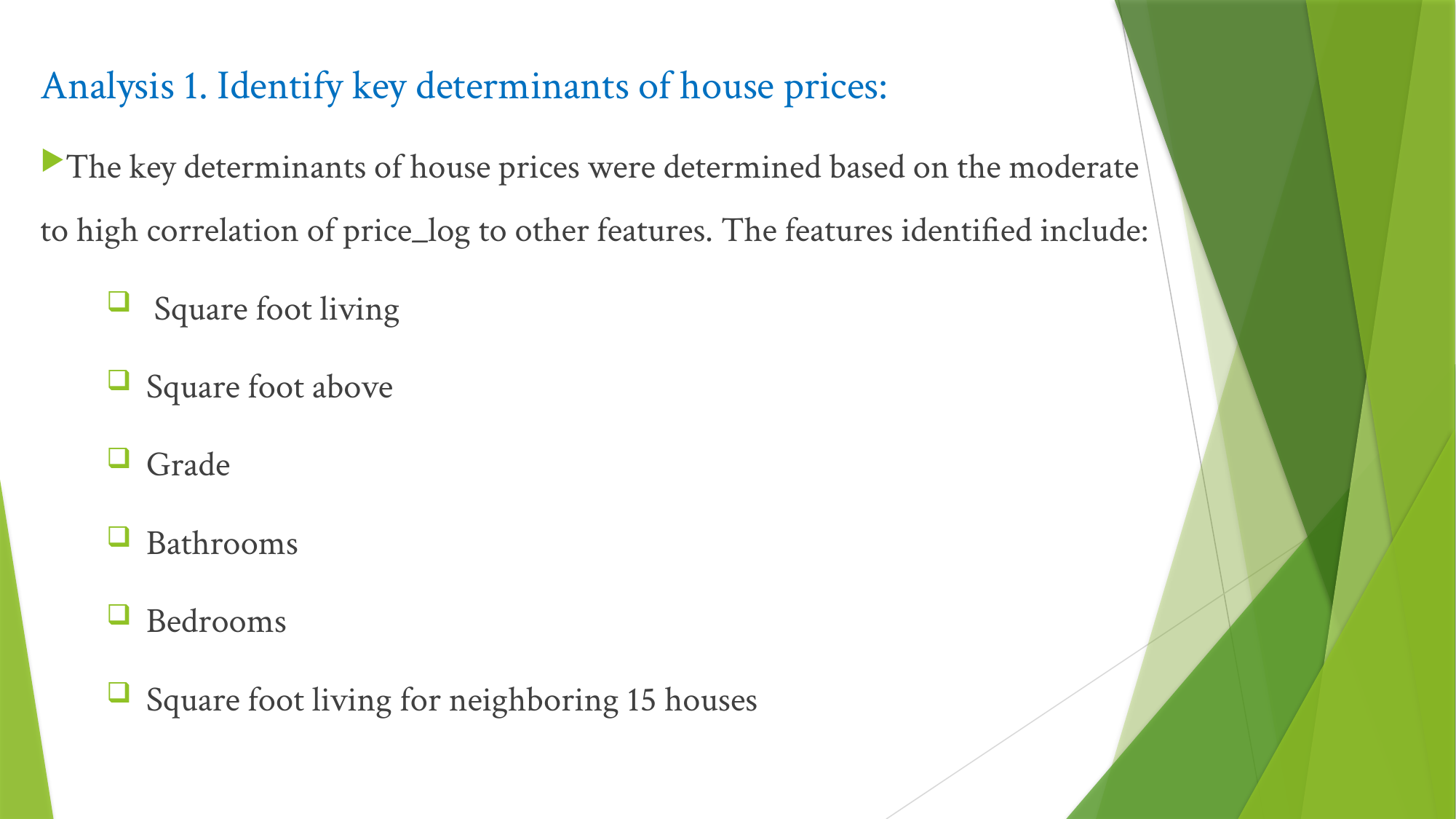

Analysis 1. Identify key determinants of house prices:
The key determinants of house prices were determined based on the moderate to high correlation of price_log to other features. The features identified include:
 Square foot living
Square foot above
Grade
Bathrooms
Bedrooms
Square foot living for neighboring 15 houses